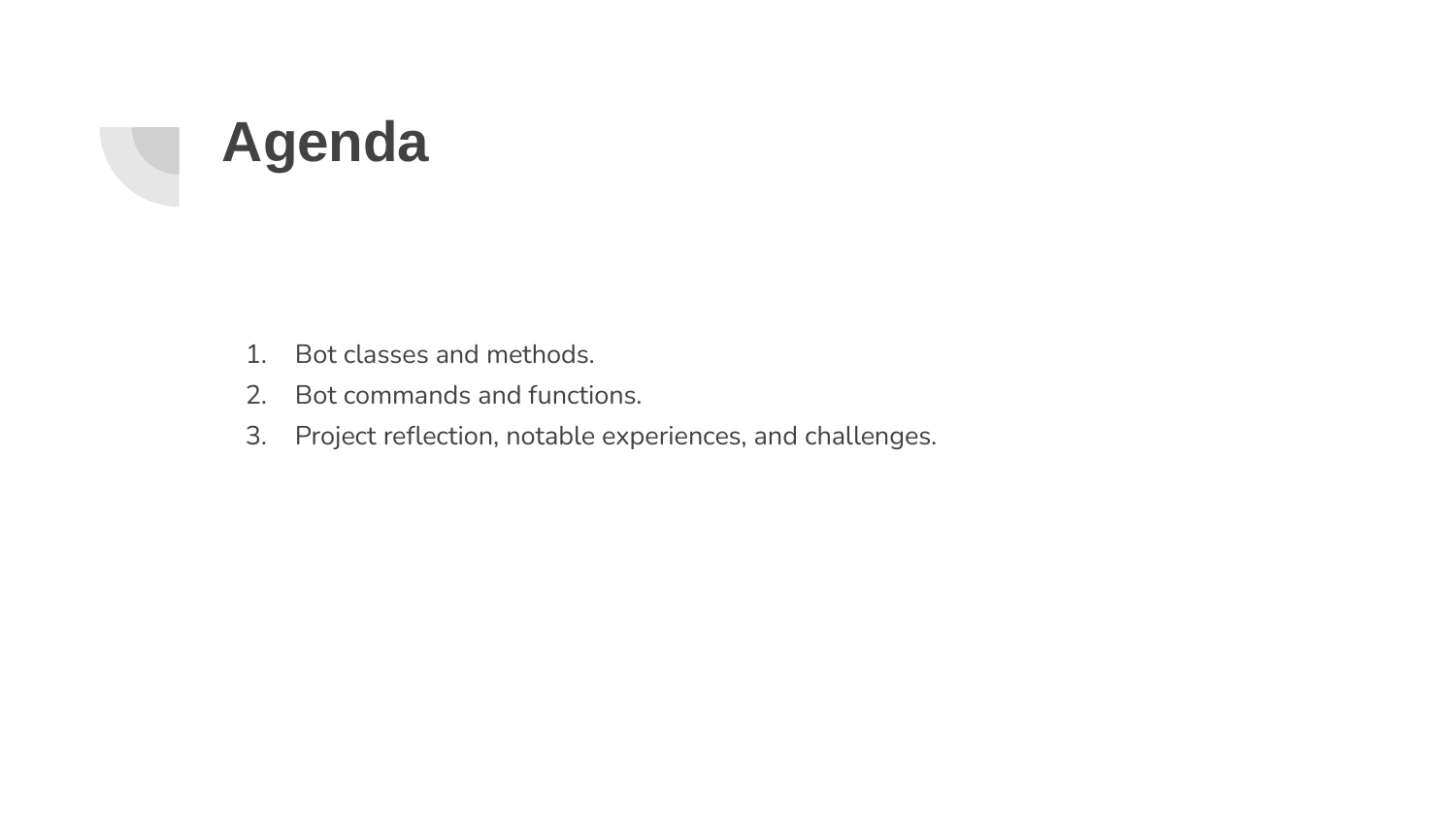

# Agenda
Bot classes and methods.
Bot commands and functions.
Project reflection, notable experiences, and challenges.